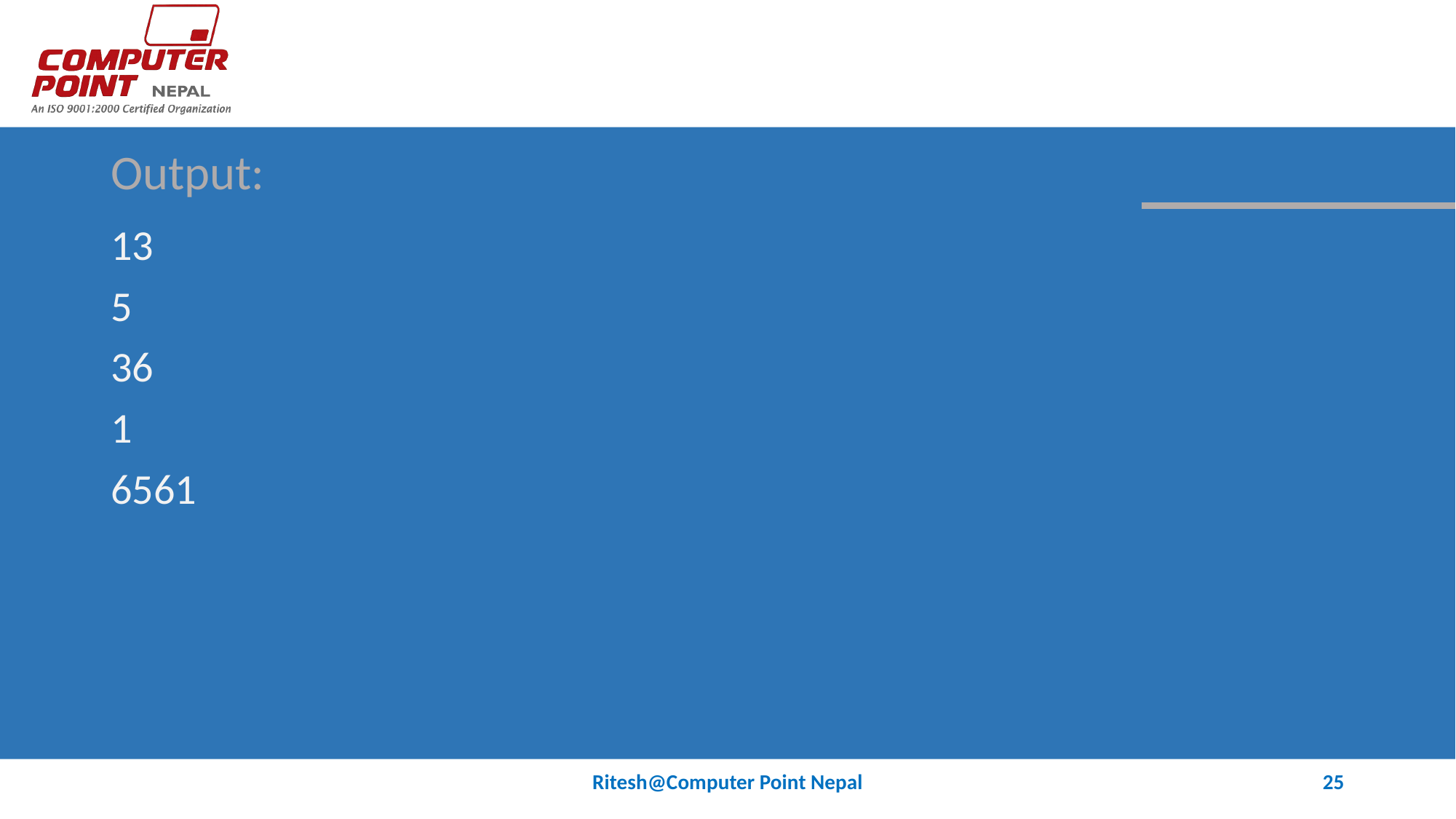

# Output:
13
5
36
1
6561

Ritesh@Computer Point Nepal

25